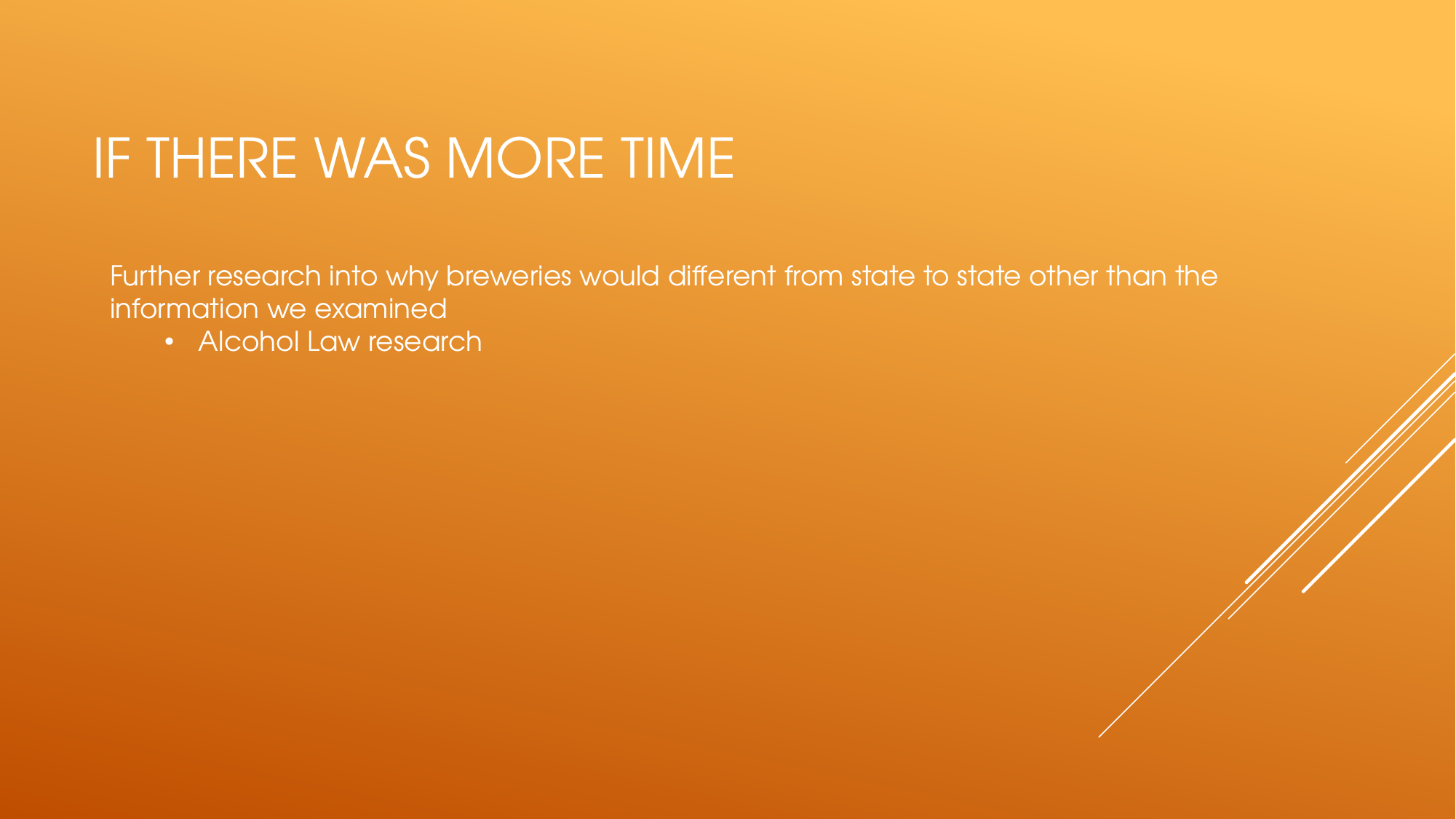

# IF there was more time
Further research into why breweries would different from state to state other than the information we examined
Alcohol Law research